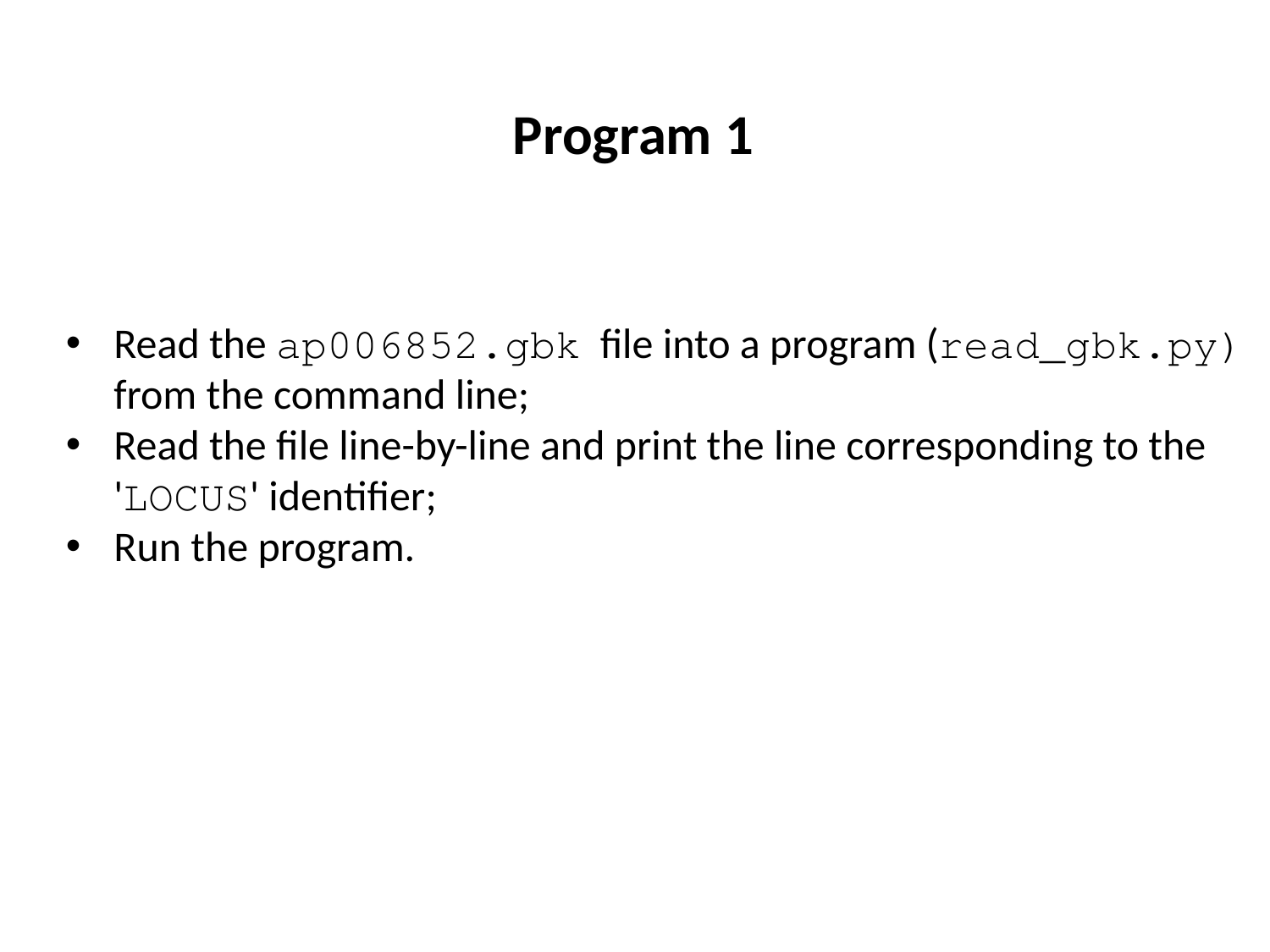

Program 1
Read the ap006852.gbk  file into a program (read_gbk.py) from the command line;
Read the file line-by-line and print the line corresponding to the 'LOCUS' identifier;
Run the program.